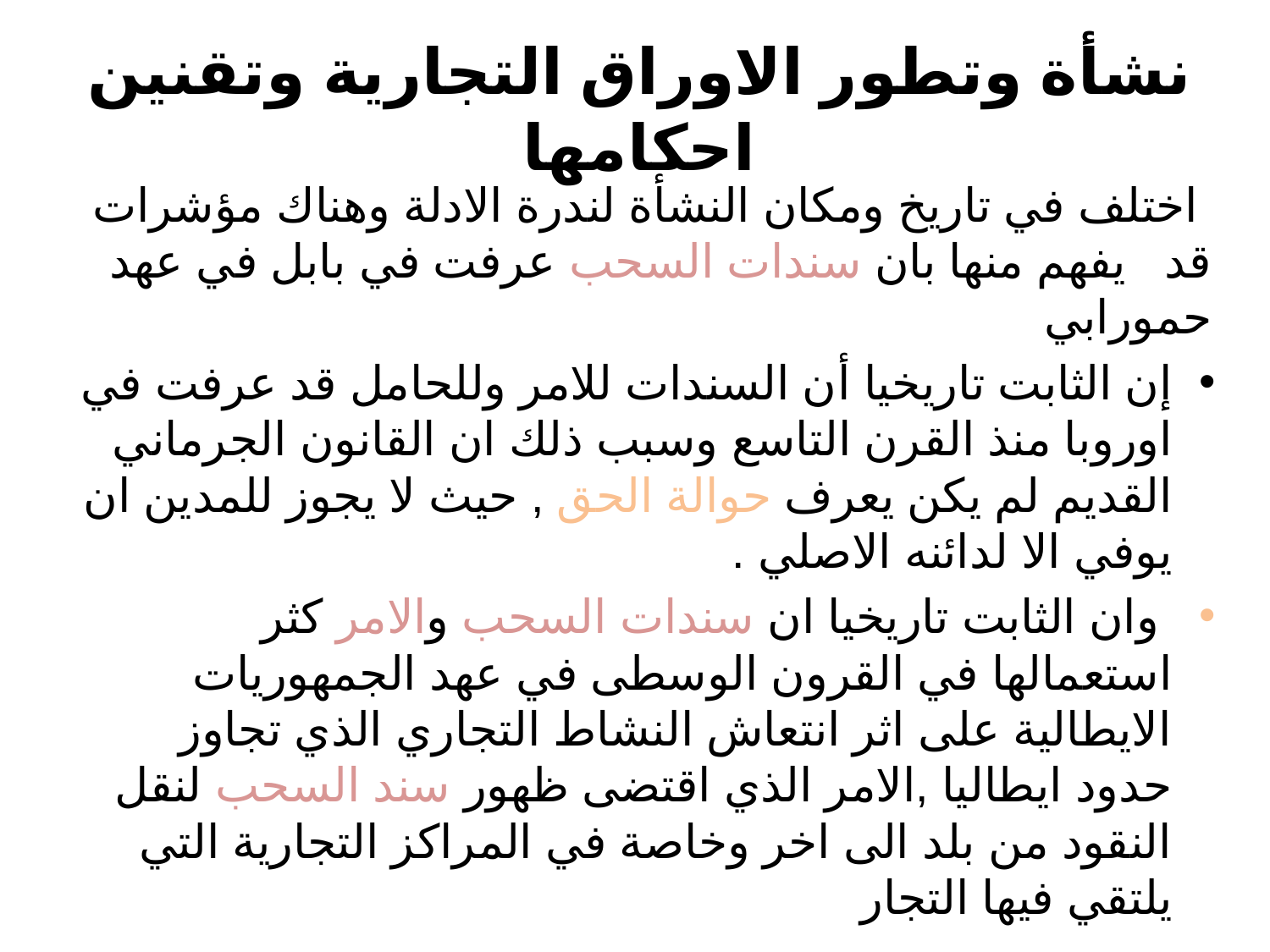

# نشأة وتطور الاوراق التجارية وتقنين احكامها
 اختلف في تاريخ ومكان النشأة لندرة الادلة وهناك مؤشرات قد   يفهم منها بان سندات السحب عرفت في بابل في عهد حمورابي
إن الثابت تاريخيا أن السندات للامر وللحامل قد عرفت في اوروبا منذ القرن التاسع وسبب ذلك ان القانون الجرماني القديم لم يكن يعرف حوالة الحق , حيث لا يجوز للمدين ان يوفي الا لدائنه الاصلي .
 وان الثابت تاريخيا ان سندات السحب والامر كثر استعمالها في القرون الوسطى في عهد الجمهوريات الايطالية على اثر انتعاش النشاط التجاري الذي تجاوز حدود ايطاليا ,الامر الذي اقتضى ظهور سند السحب لنقل النقود من بلد الى اخر وخاصة في المراكز التجارية التي يلتقي فيها التجار